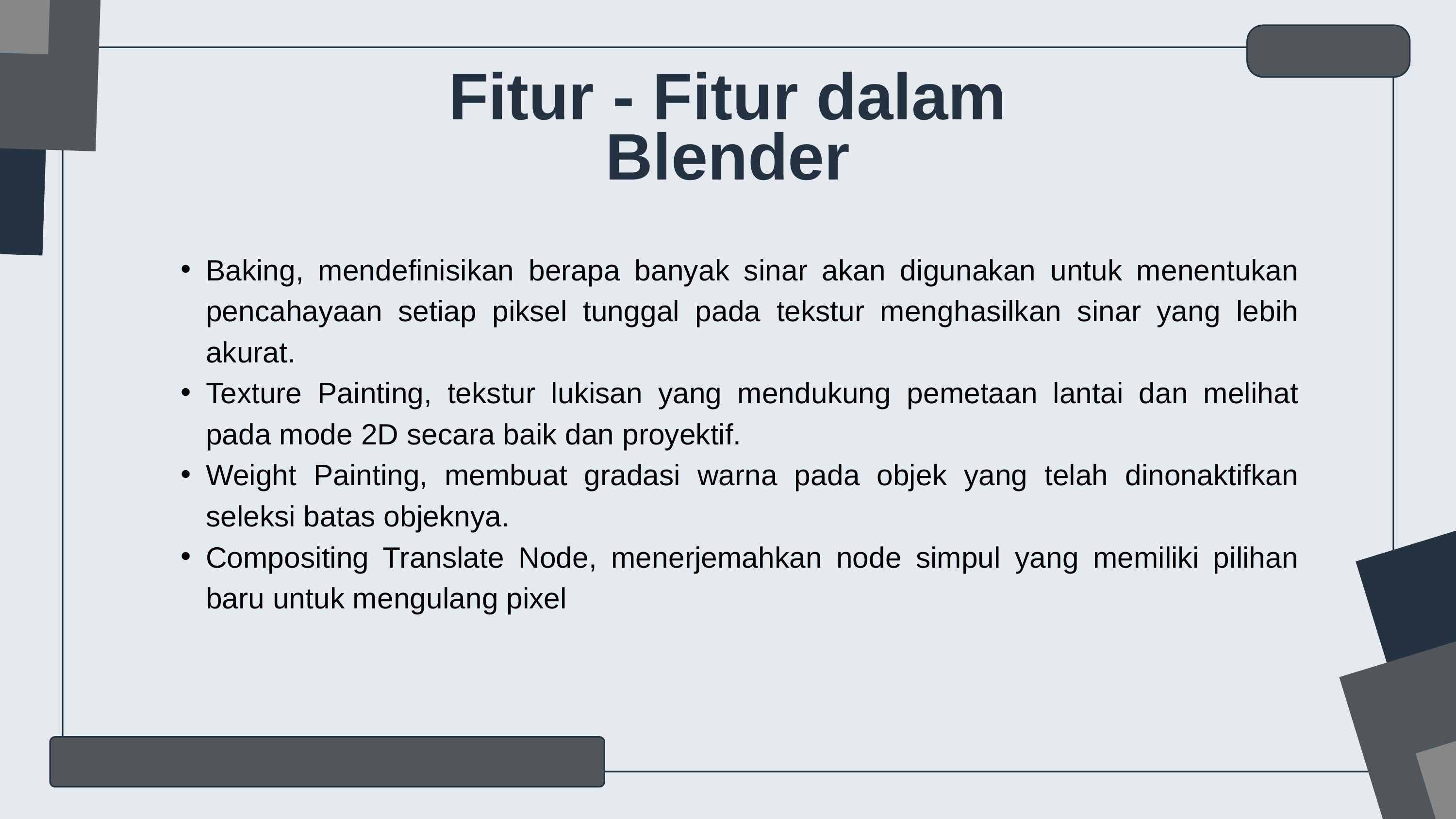

Fitur - Fitur dalam Blender
Baking, mendefinisikan berapa banyak sinar akan digunakan untuk menentukan pencahayaan setiap piksel tunggal pada tekstur menghasilkan sinar yang lebih akurat.
Texture Painting, tekstur lukisan yang mendukung pemetaan lantai dan melihat pada mode 2D secara baik dan proyektif.
Weight Painting, membuat gradasi warna pada objek yang telah dinonaktifkan seleksi batas objeknya.
Compositing Translate Node, menerjemahkan node simpul yang memiliki pilihan baru untuk mengulang pixel